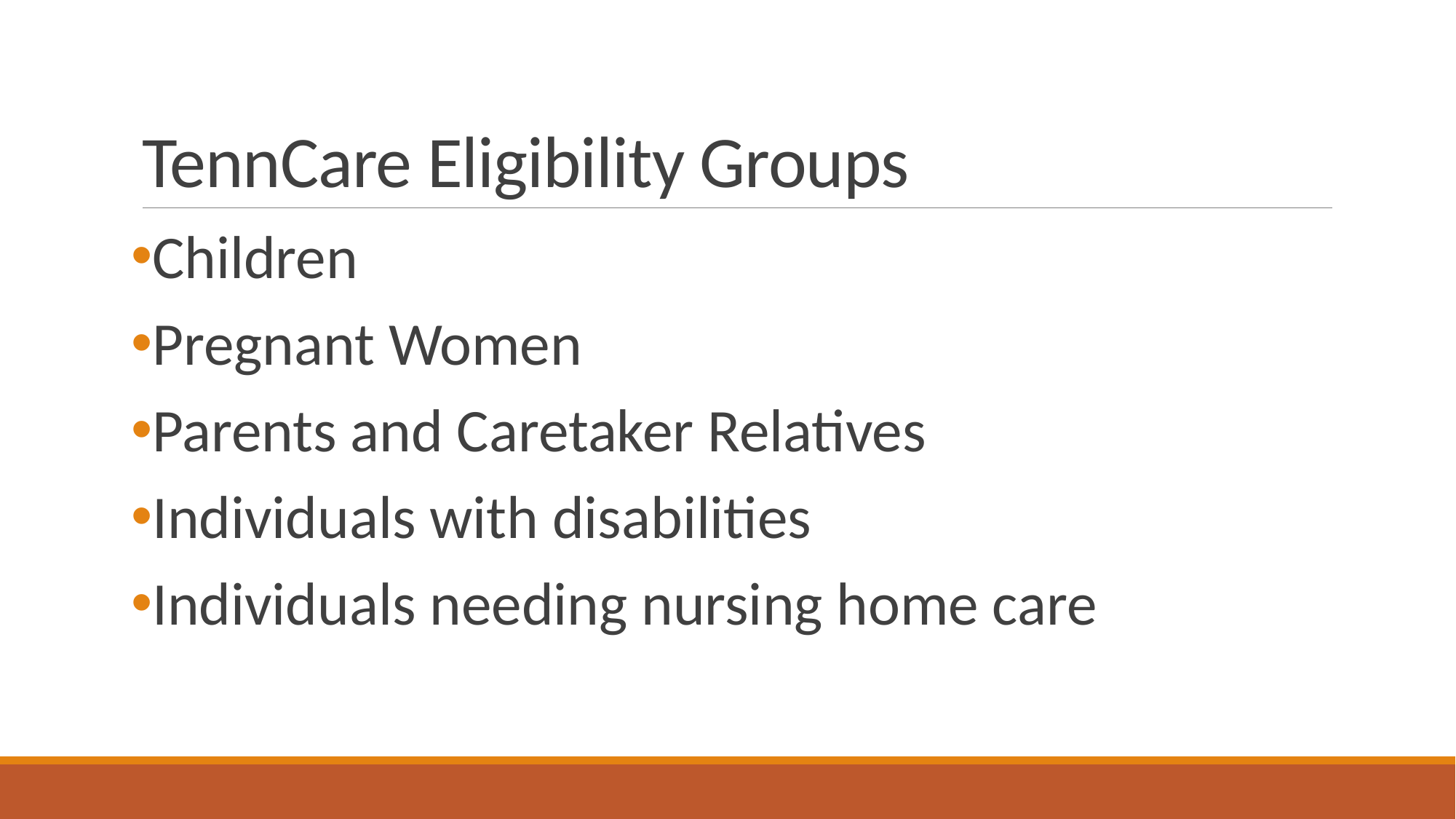

# TennCare Eligibility Groups
Children
Pregnant Women
Parents and Caretaker Relatives
Individuals with disabilities
Individuals needing nursing home care